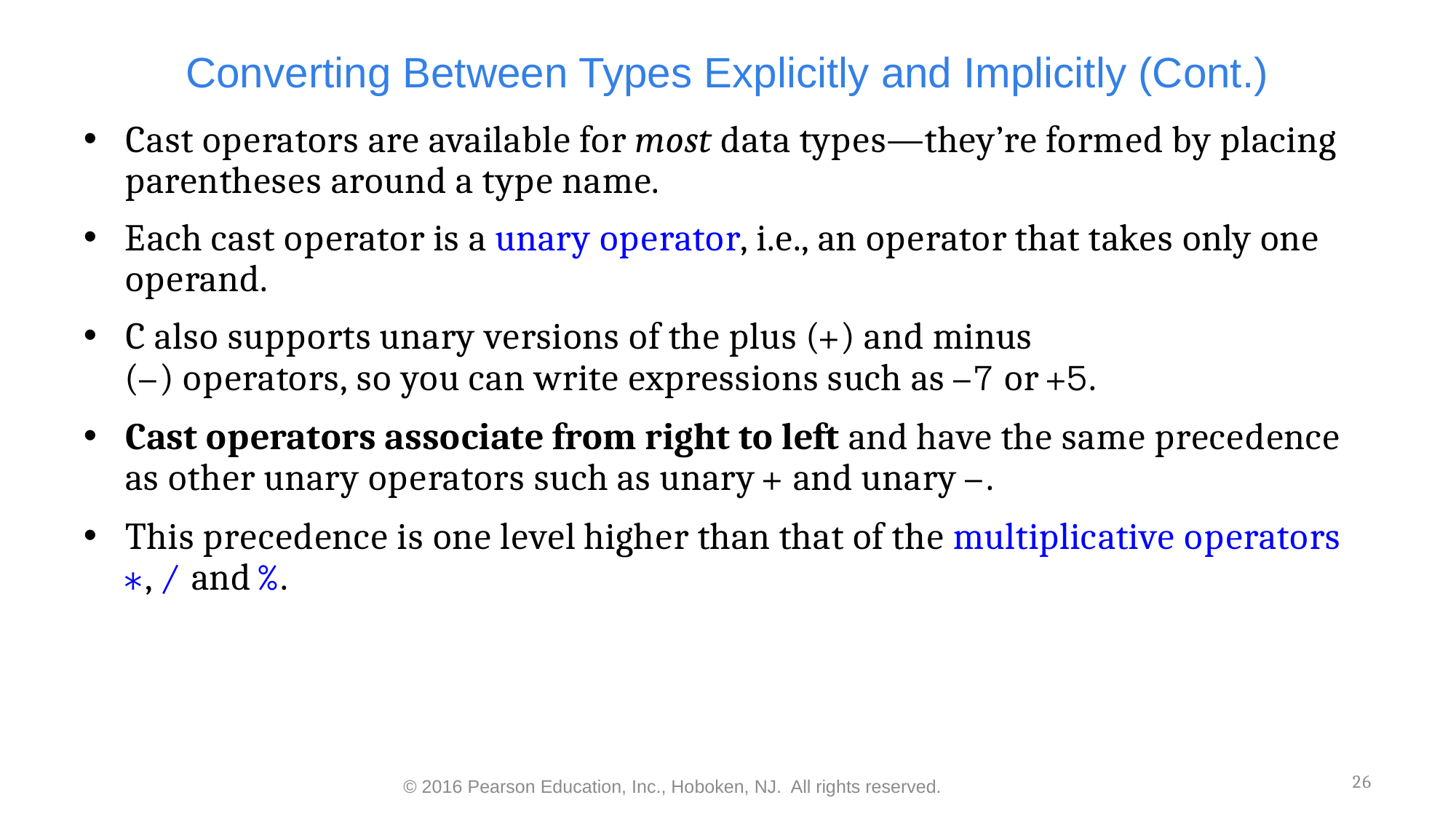

# Converting Between Types Explicitly and Implicitly (Cont.)
Cast operators are available for most data types—they’re formed by placing parentheses around a type name.
Each cast operator is a unary operator, i.e., an operator that takes only one operand.
C also supports unary versions of the plus (+) and minus
(-) operators, so you can write expressions such as -7 or +5.
Cast operators associate from right to left and have the same precedence as other unary operators such as unary + and unary -.
This precedence is one level higher than that of the multiplicative operators *, / and %.
26
© 2016 Pearson Education, Inc., Hoboken, NJ.  All rights reserved.